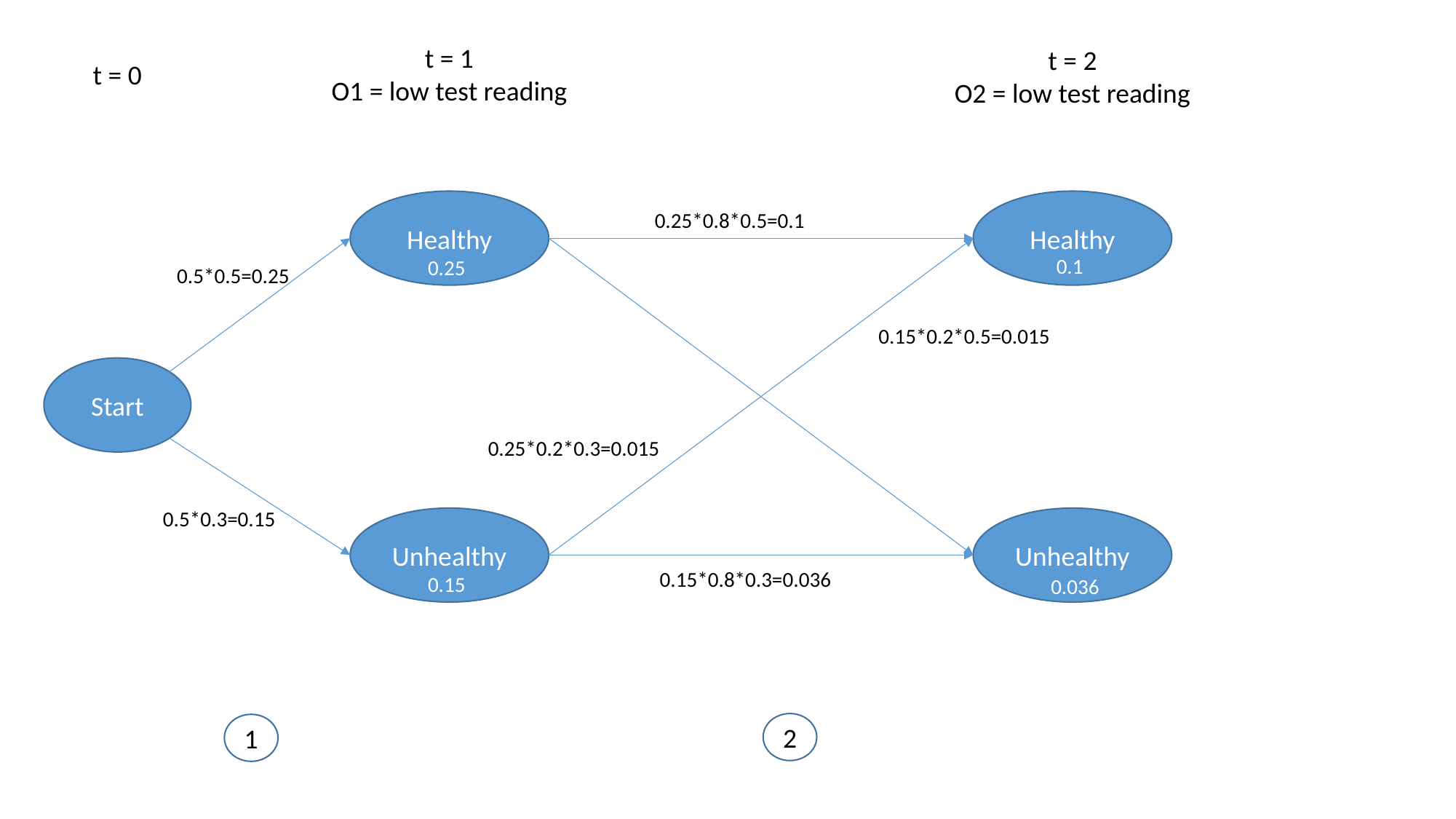

t = 1
O1 = low test reading
t = 2
O2 = low test reading

t = 0
Healthy
Healthy
0.25*0.8*0.5=0.1
0.1
0.25
0.5*0.5=0.25
0.15*0.2*0.5=0.015
Start
0.25*0.2*0.3=0.015
0.5*0.3=0.15
Unhealthy
Unhealthy
0.15*0.8*0.3=0.036
0.15
0.036
2
1